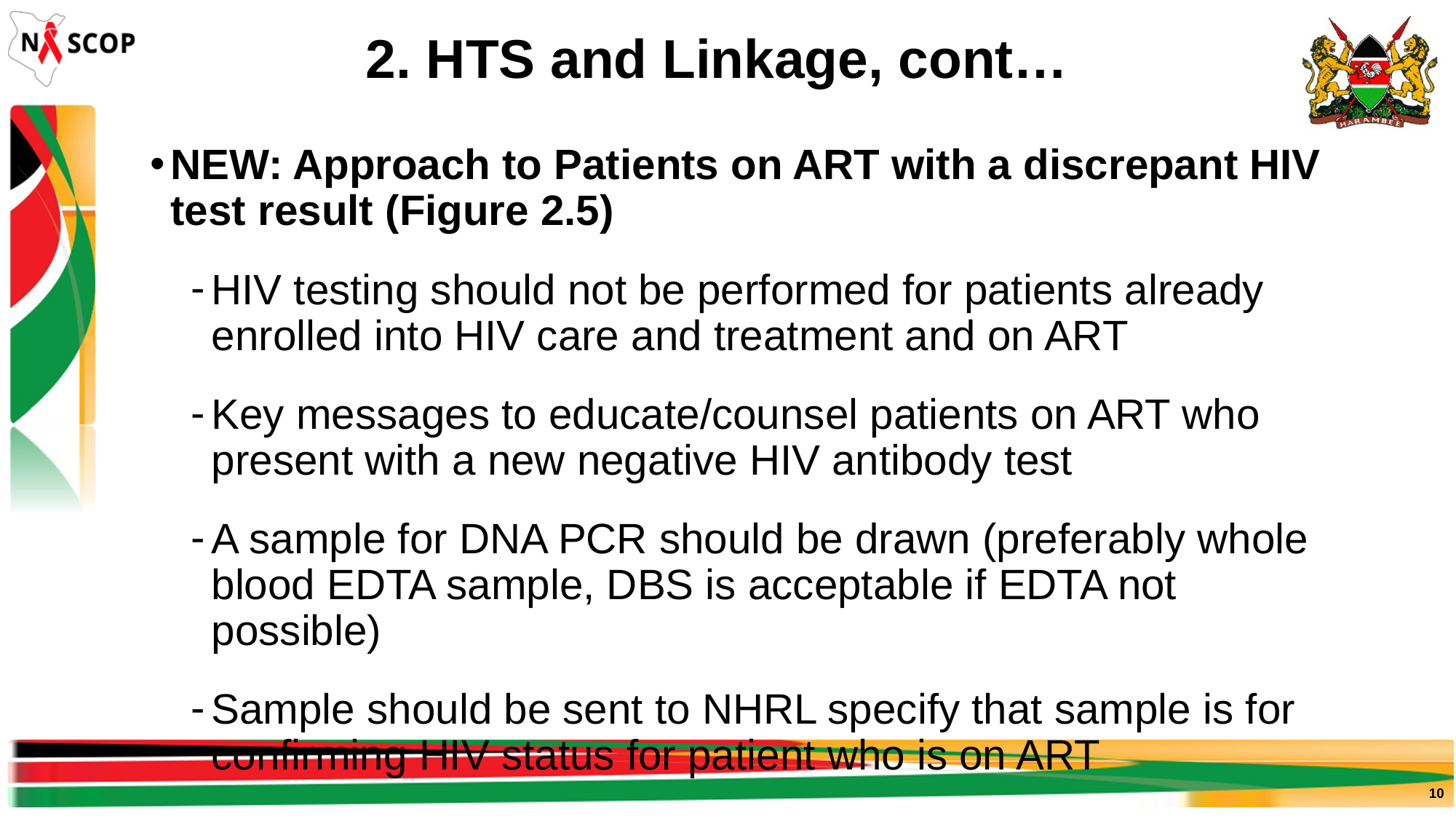

# 2. HTS and Linkage, cont…
NEW: Approach to Patients on ART with a discrepant HIV test result (Figure 2.5)
HIV testing should not be performed for patients already enrolled into HIV care and treatment and on ART
Key messages to educate/counsel patients on ART who present with a new negative HIV antibody test
A sample for DNA PCR should be drawn (preferably whole blood EDTA sample, DBS is acceptable if EDTA not possible)
Sample should be sent to NHRL specify that sample is for confirming HIV status for patient who is on ART

10